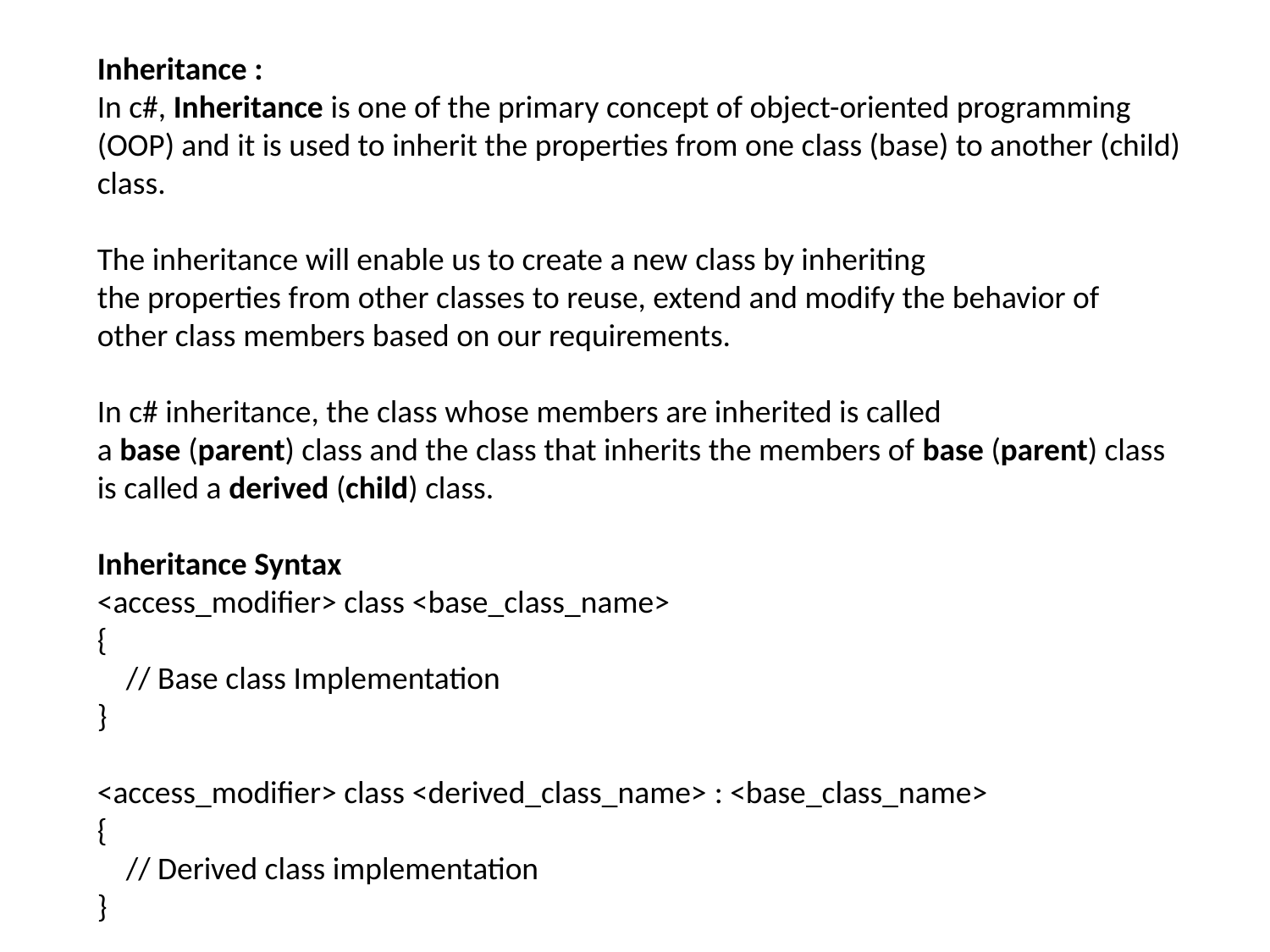

Inheritance :
In c#, Inheritance is one of the primary concept of object-oriented programming (OOP) and it is used to inherit the properties from one class (base) to another (child) class.

The inheritance will enable us to create a new class by inheriting the properties from other classes to reuse, extend and modify the behavior of other class members based on our requirements.

In c# inheritance, the class whose members are inherited is called a base (parent) class and the class that inherits the members of base (parent) class is called a derived (child) class.

Inheritance Syntax
<access_modifier> class <base_class_name>
{
    // Base class Implementation
}

<access_modifier> class <derived_class_name> : <base_class_name>
{
    // Derived class implementation
}